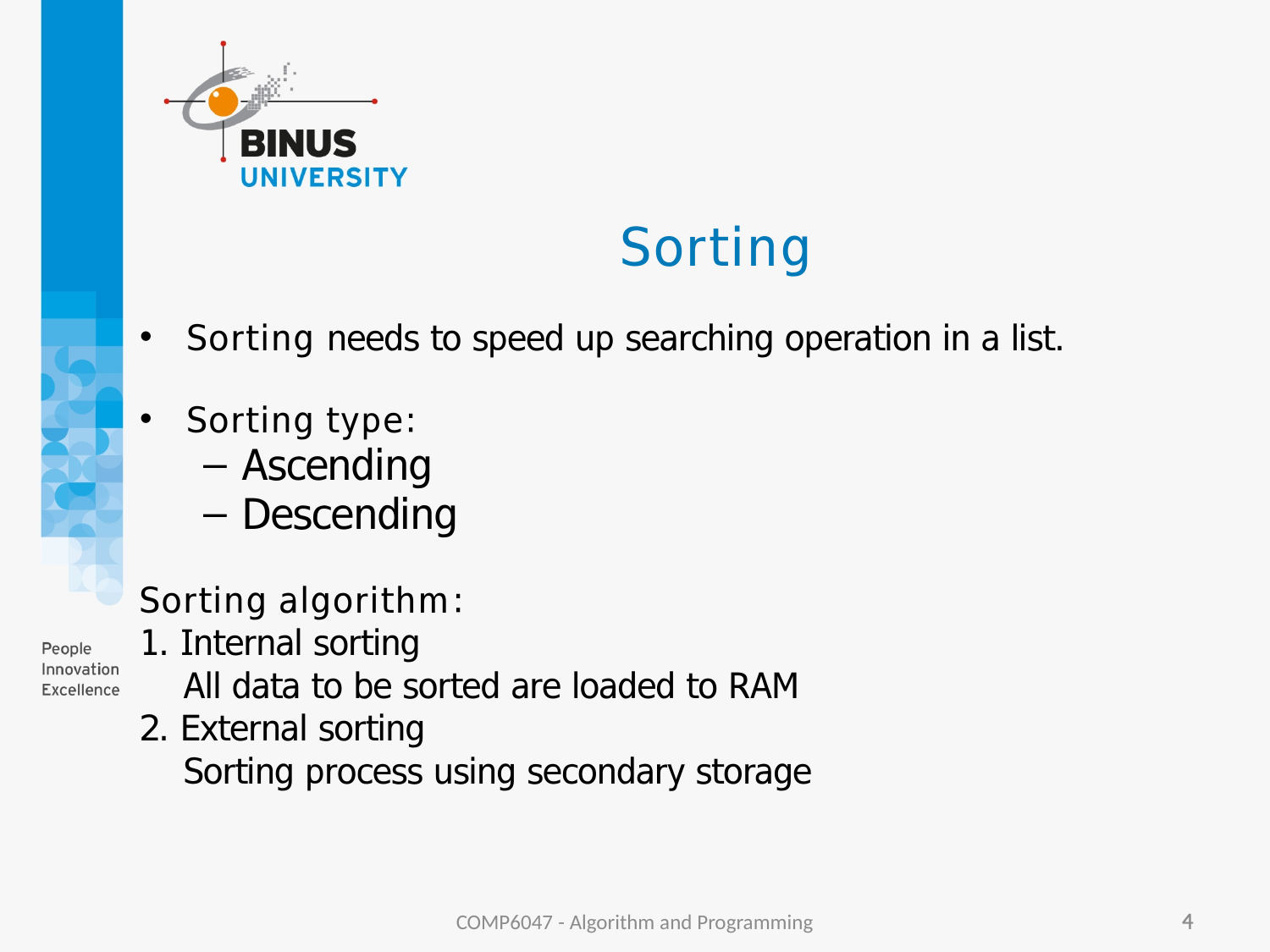

# Sorting
Sorting needs to speed up searching operation in a list.

Sorting type:
Ascending
Descending

Sorting algorithm:
1. Internal sorting
    All data to be sorted are loaded to RAM
2. External sorting
    Sorting process using secondary storage
COMP6047 - Algorithm and Programming
4